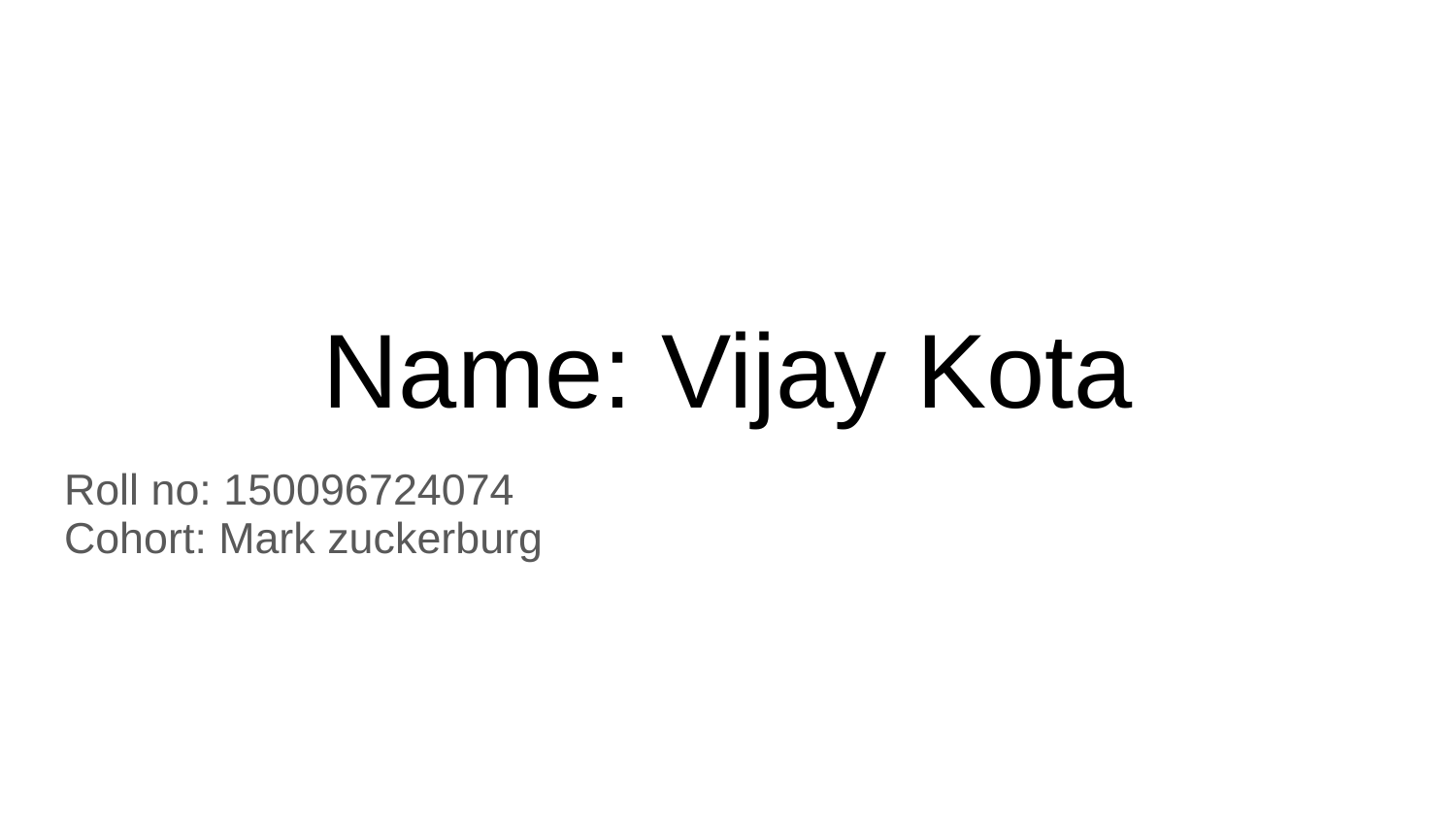

# Name: Vijay Kota
Roll no: 150096724074
Cohort: Mark zuckerburg